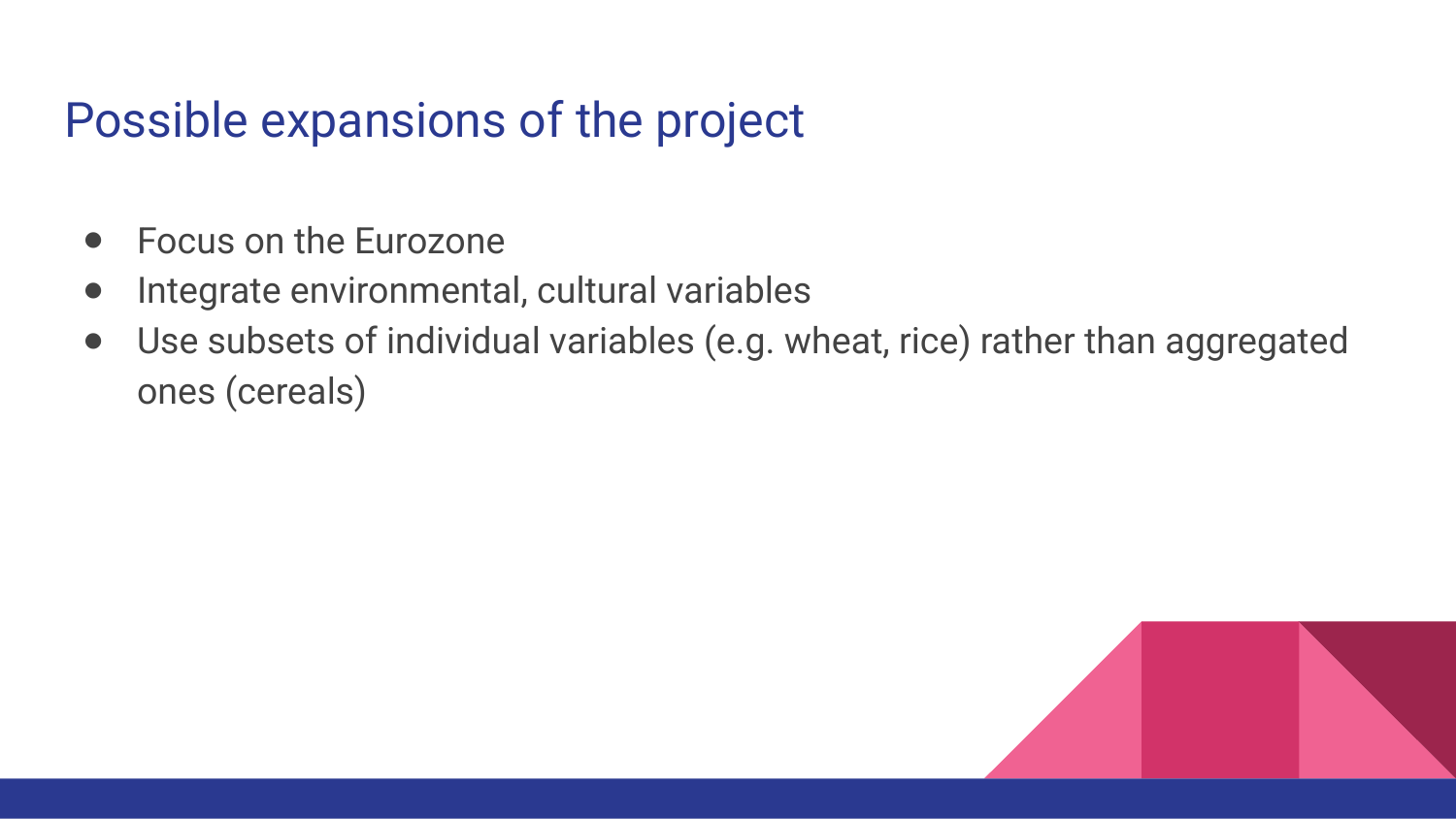

# Possible expansions of the project

Focus on the Eurozone
Integrate environmental, cultural variables
Use subsets of individual variables (e.g. wheat, rice) rather than aggregated ones (cereals)